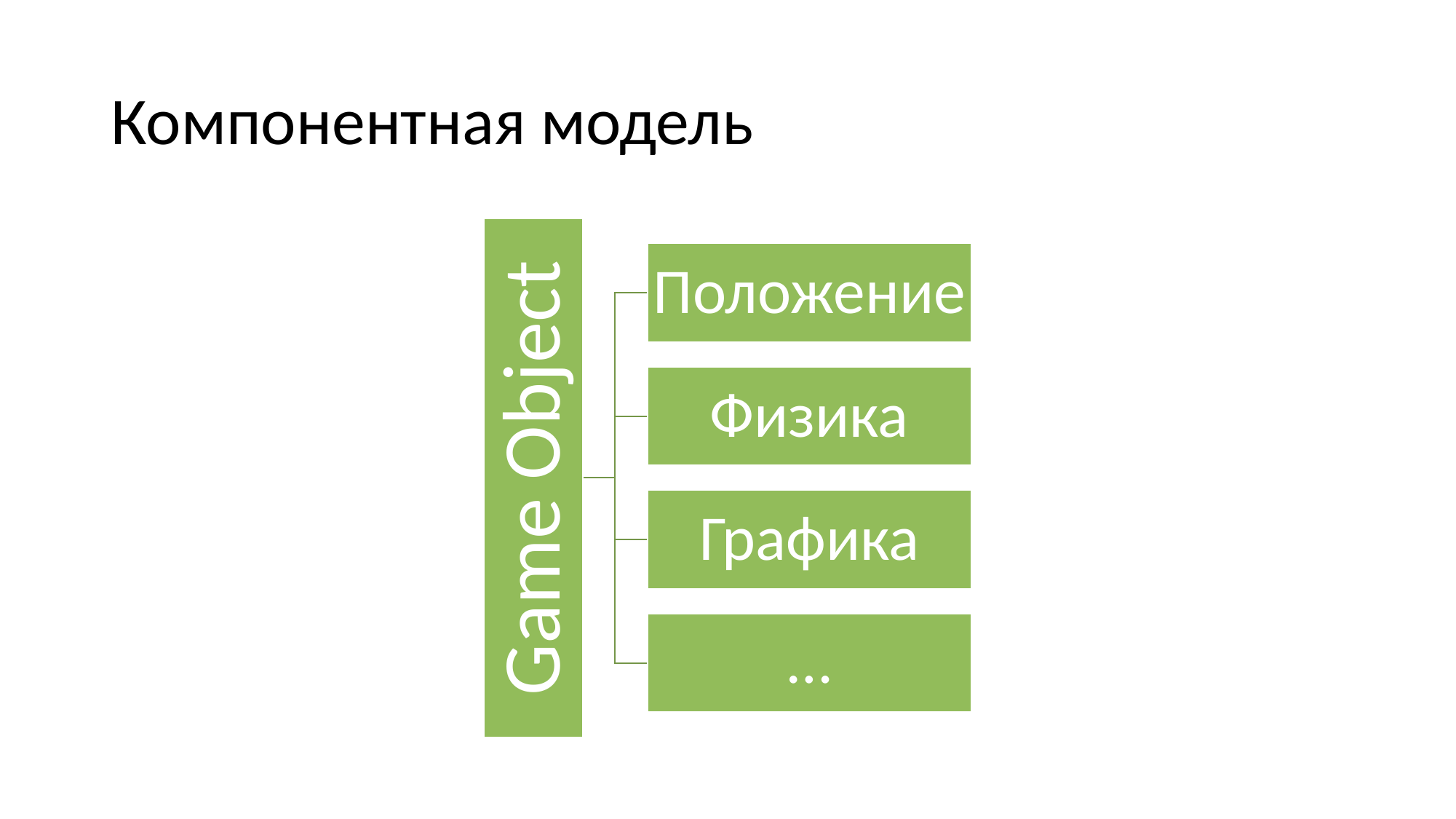

# Компонентная модель

Game Object
Положение
Физика
Графика
…